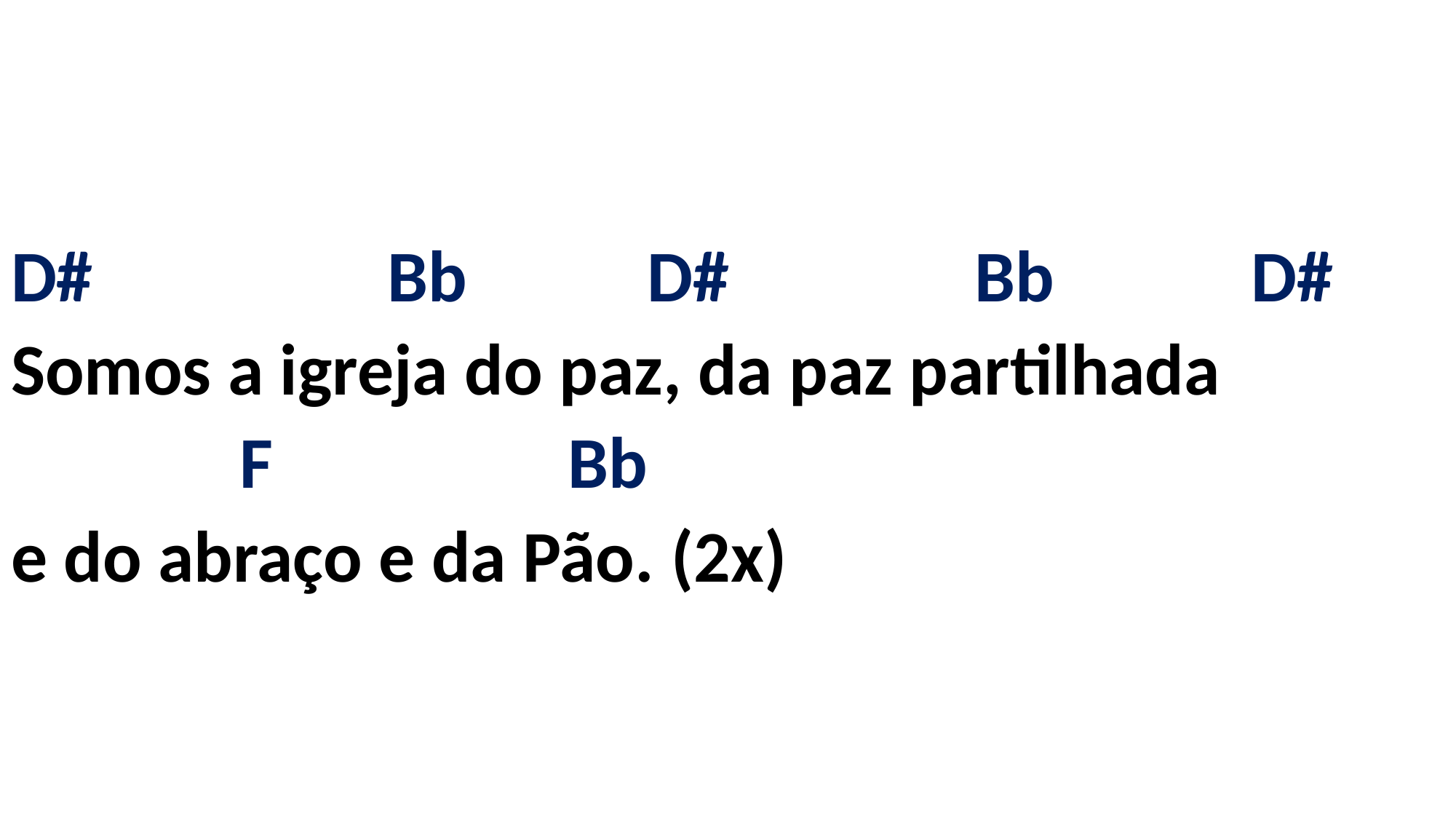

# D#                  Bb           D#               Bb            D# Somos a igreja do paz, da paz partilhada F                  Bb e do abraço e da Pão. (2x)